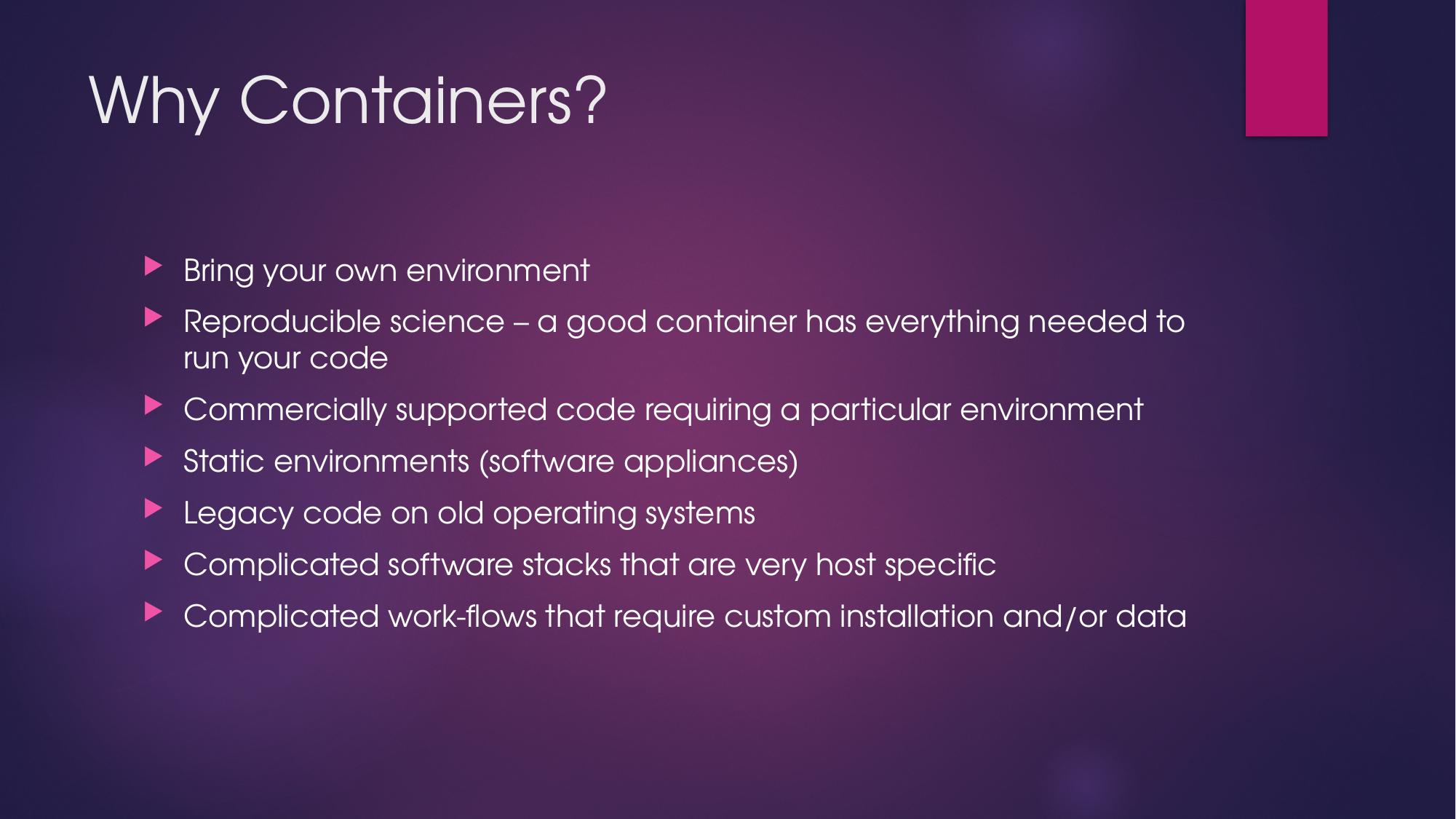

# Why Containers?
Bring your own environment
Reproducible science – a good container has everything needed to run your code
Commercially supported code requiring a particular environment
Static environments (software appliances)
Legacy code on old operating systems
Complicated software stacks that are very host specific
Complicated work-flows that require custom installation and/or data